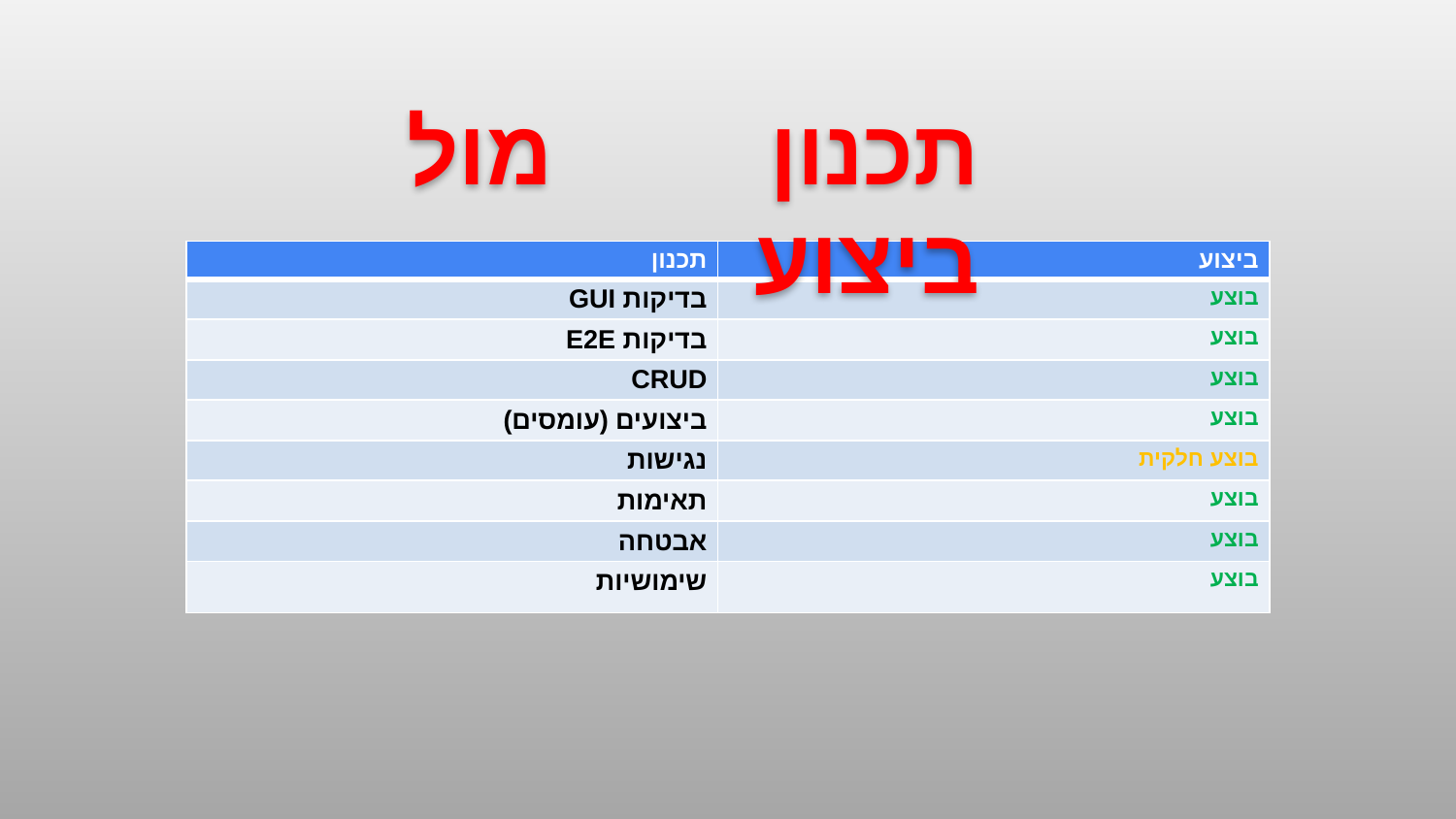

תכנון מול ביצוע
| תכנון | ביצוע |
| --- | --- |
| בדיקות GUI | בוצע |
| בדיקות E2E | בוצע |
| CRUD | בוצע |
| ביצועים (עומסים) | בוצע |
| נגישות | בוצע חלקית |
| תאימות | בוצע |
| אבטחה | בוצע |
| שימושיות | בוצע |